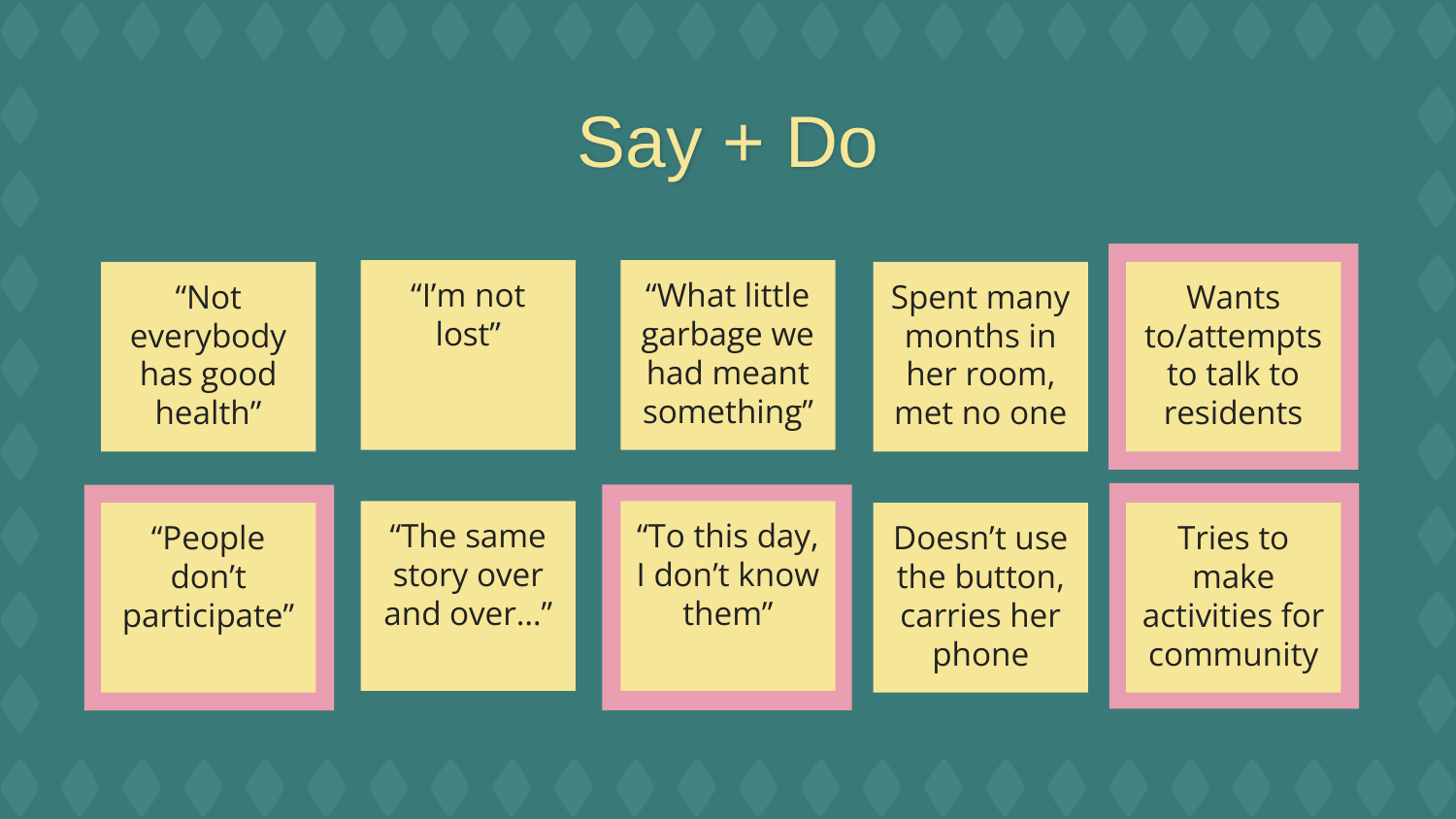

# Say + Do

“I’m not lost”
“What little garbage we had meant something”
“Not everybody has good health”
Spent many months in her room, met no one
Wants to/attempts to talk to residents

“The same story over and over…”
“To this day, I don’t know them”
Tries to make activities for community
“People don’t participate”
Doesn’t use the button, carries her phone